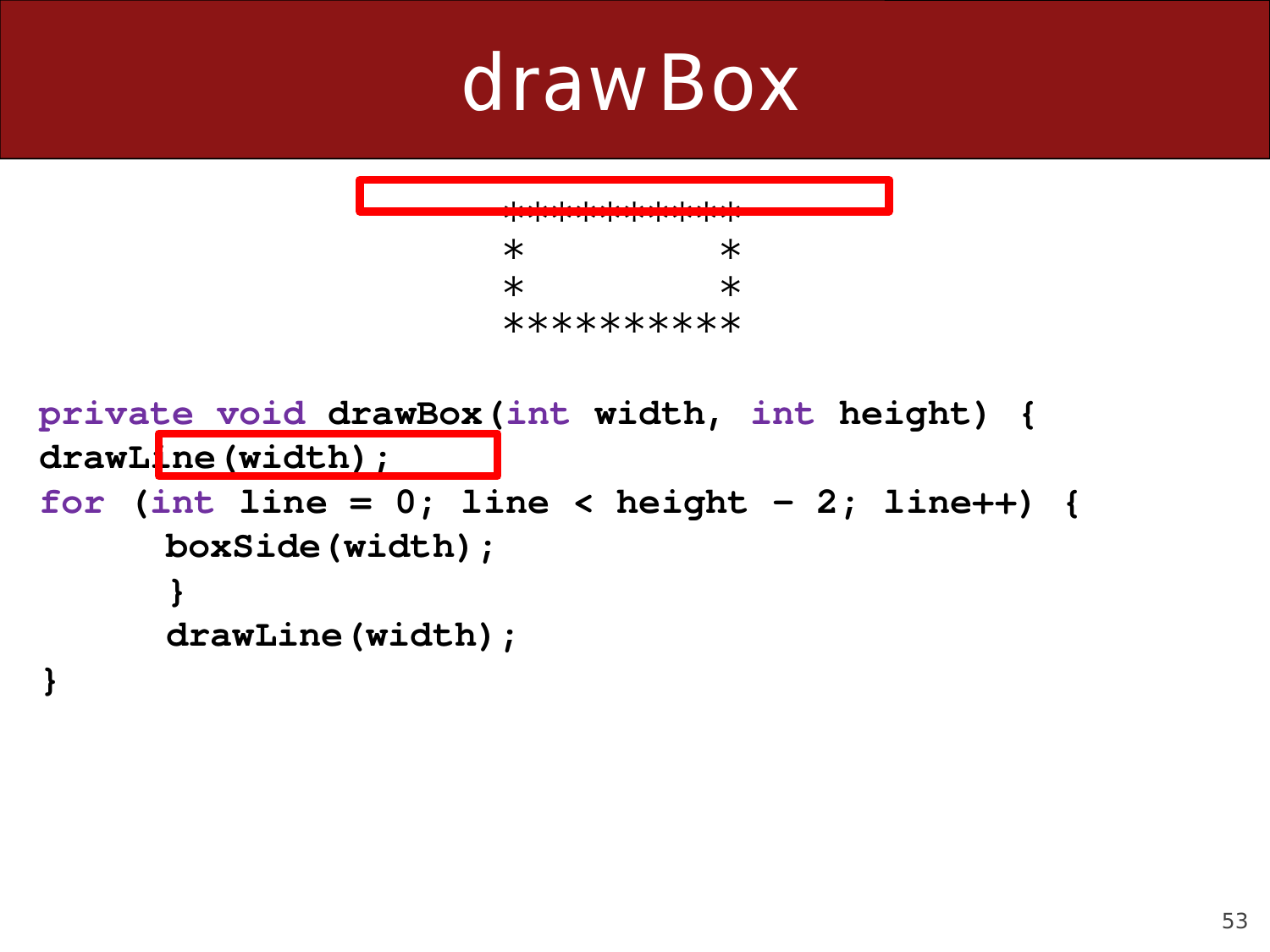

# drawBox

**********
*        *
*        *
**********
private void drawBox(int width, int height) {  	drawLine(width);                          		for (int line = 0; line < height - 2; line++) {		boxSide(width);
	}
	drawLine(width);
}